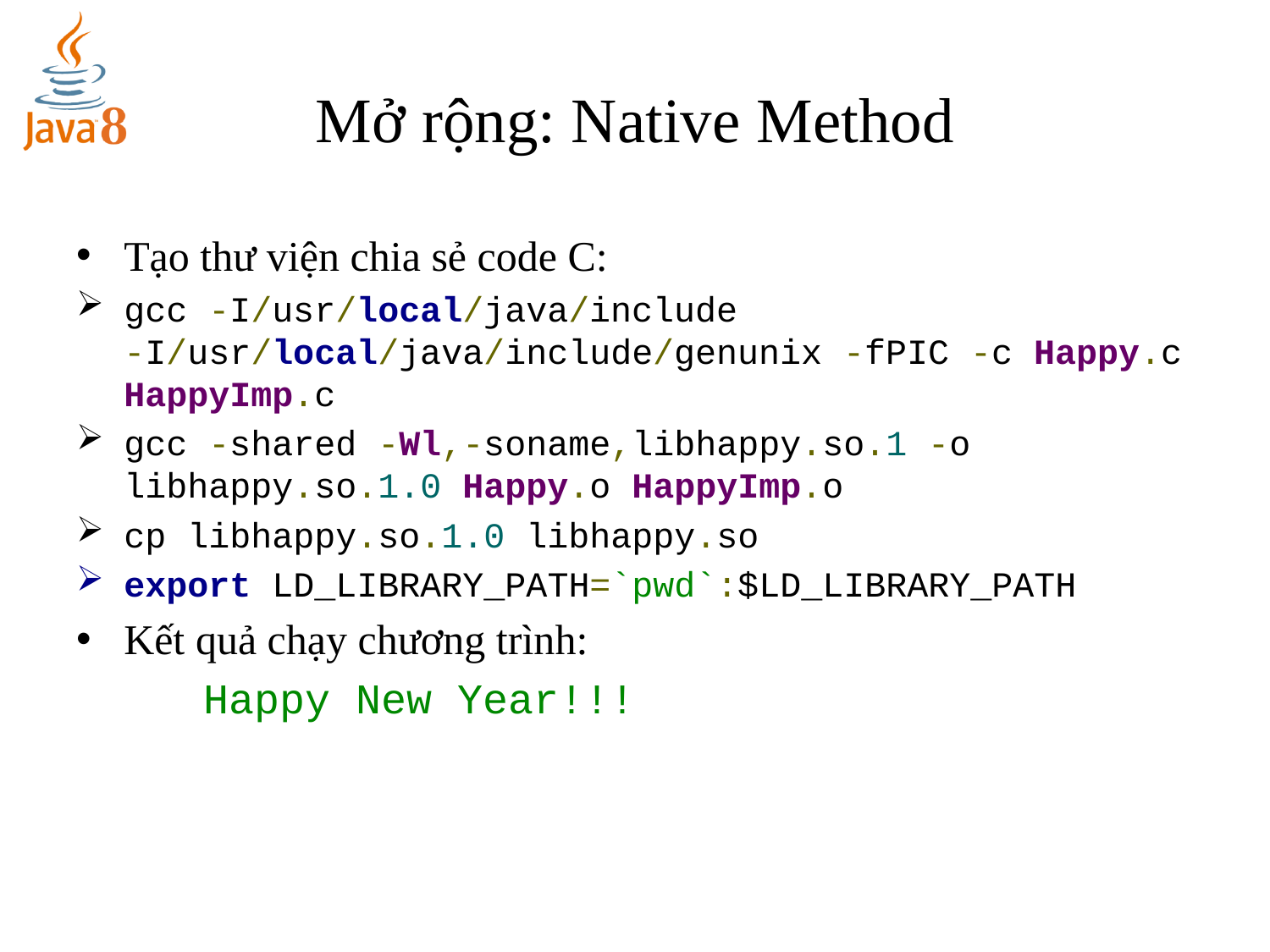

# Mở rộng: Native Method
Tạo thư viện chia sẻ code C:
gcc -I/usr/local/java/include -I/usr/local/java/include/genunix -fPIC -c Happy.c HappyImp.c
gcc -shared -Wl,-soname,libhappy.so.1 -o libhappy.so.1.0 Happy.o HappyImp.o
cp libhappy.so.1.0 libhappy.so
export LD_LIBRARY_PATH=`pwd`:$LD_LIBRARY_PATH
Kết quả chạy chương trình:
	Happy New Year!!!